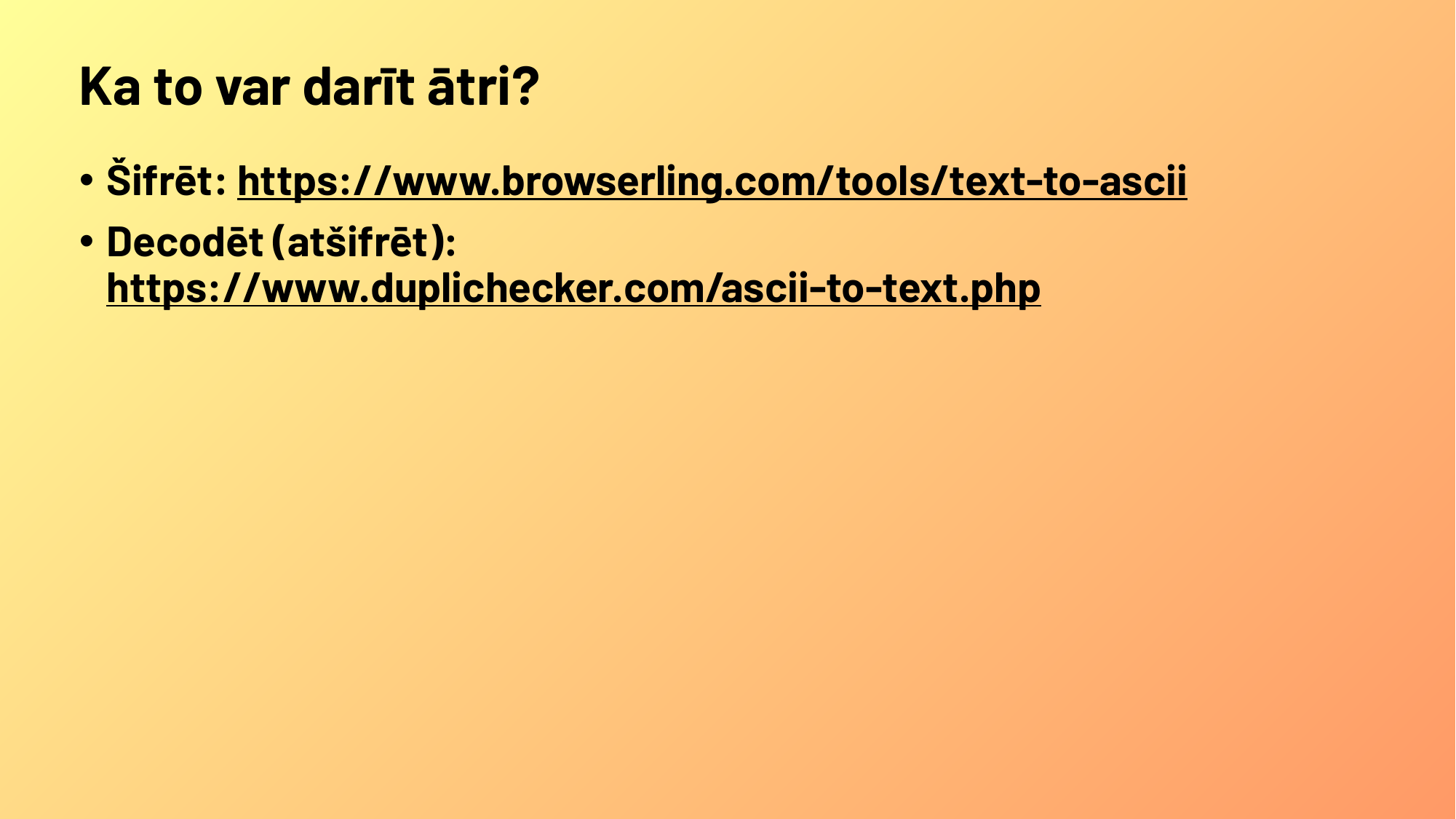

# Ka to var darīt ātri?
Šifrēt: https://www.browserling.com/tools/text-to-ascii
Decodēt (atšifrēt): https://www.duplichecker.com/ascii-to-text.php